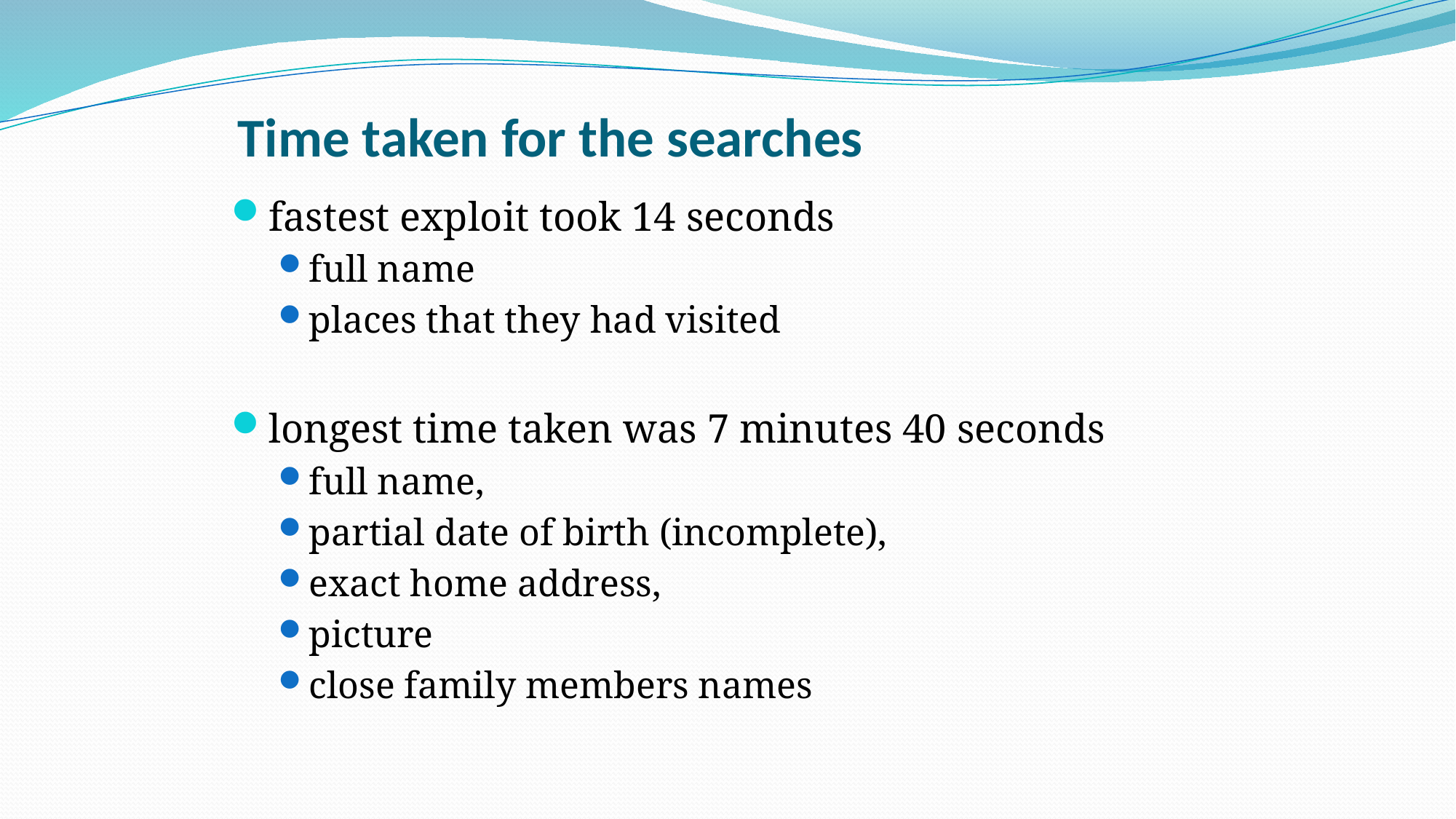

# Time taken for the searches
fastest exploit took 14 seconds
full name
places that they had visited

longest time taken was 7 minutes 40 seconds
full name,
partial date of birth (incomplete),
exact home address,
picture
close family members names